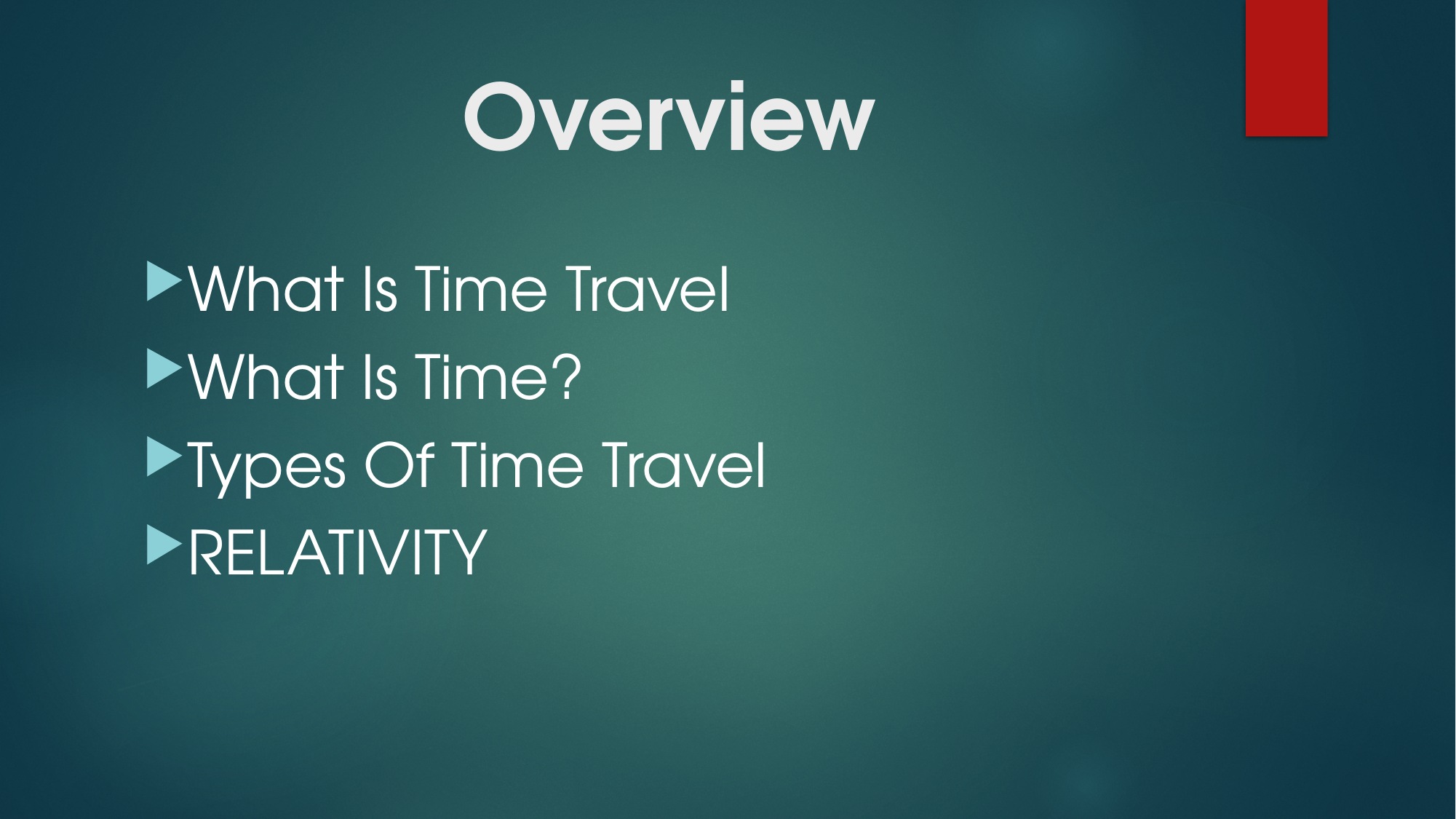

# Overview
What Is Time Travel
What Is Time?
Types Of Time Travel
RELATIVITY